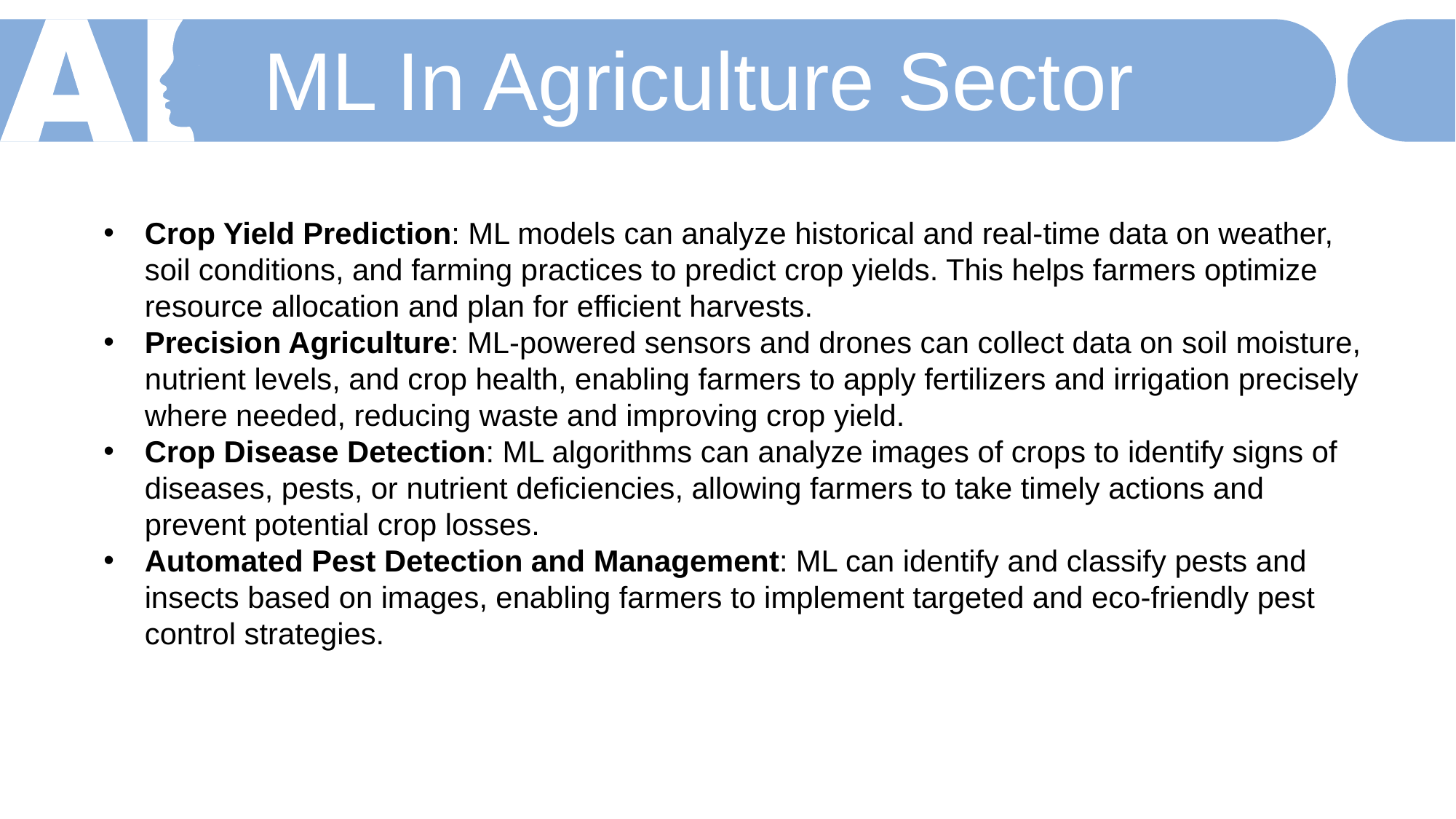

ML In Agriculture Sector
Crop Yield Prediction: ML models can analyze historical and real-time data on weather, soil conditions, and farming practices to predict crop yields. This helps farmers optimize resource allocation and plan for efficient harvests.
Precision Agriculture: ML-powered sensors and drones can collect data on soil moisture, nutrient levels, and crop health, enabling farmers to apply fertilizers and irrigation precisely where needed, reducing waste and improving crop yield.
Crop Disease Detection: ML algorithms can analyze images of crops to identify signs of diseases, pests, or nutrient deficiencies, allowing farmers to take timely actions and prevent potential crop losses.
Automated Pest Detection and Management: ML can identify and classify pests and insects based on images, enabling farmers to implement targeted and eco-friendly pest control strategies.